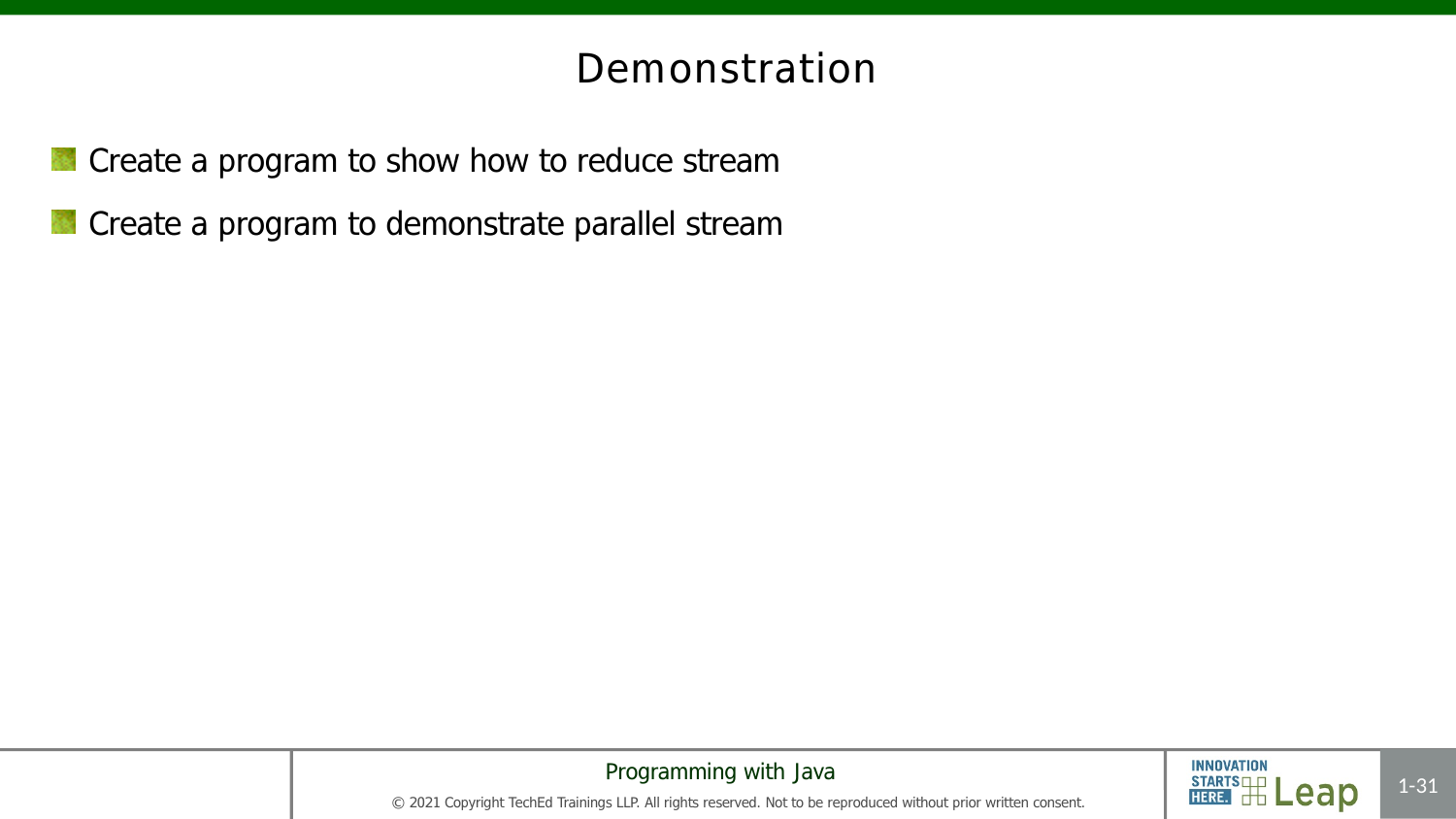

# Demonstration
Create a program to show how to reduce stream
Create a program to demonstrate parallel stream